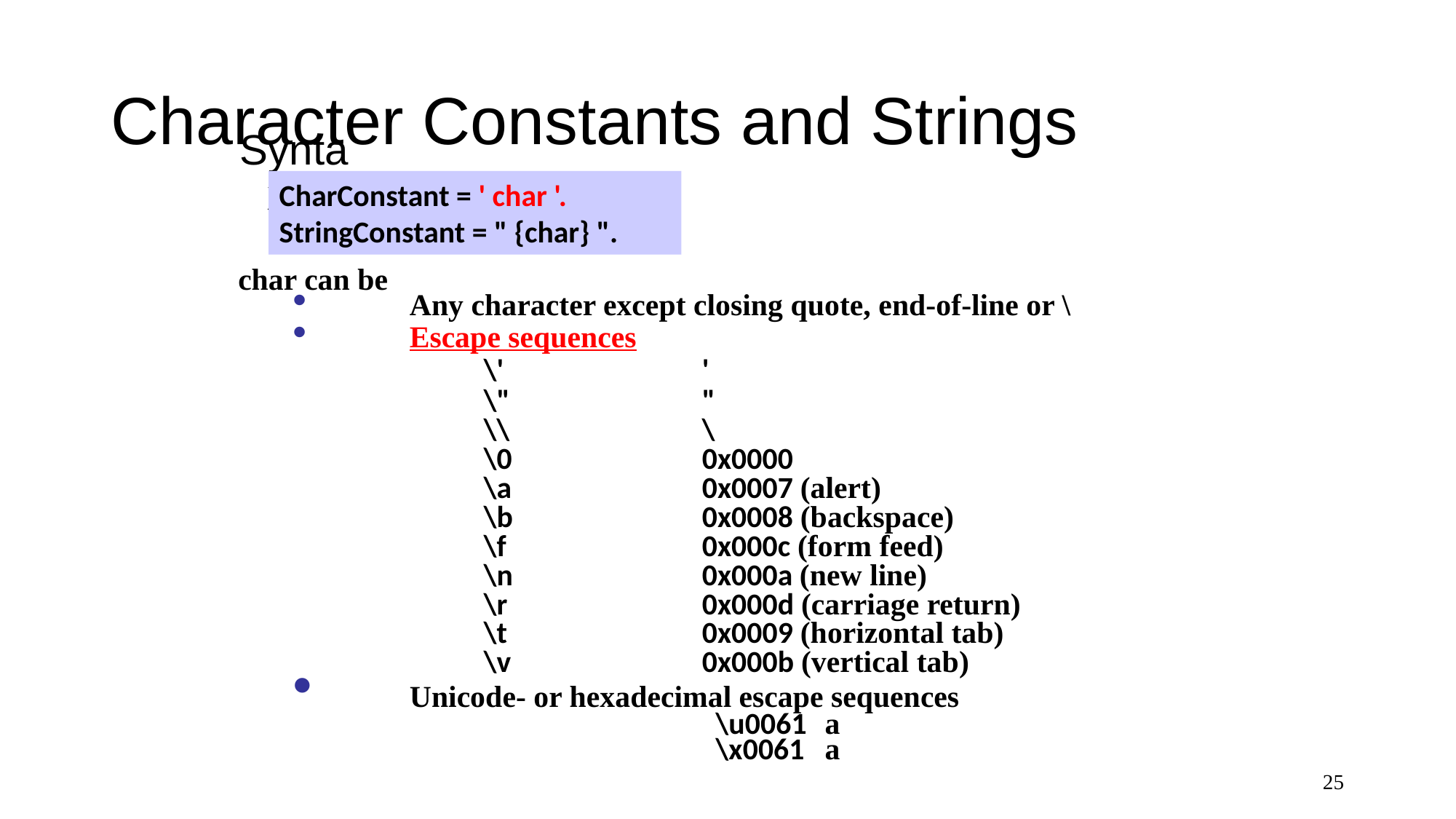

# Character Constants and Strings
Syntax
CharConstant = ' char '.
StringConstant = " {char} ".
char can be
	Any character except closing quote, end-of-line or \
	Escape sequences
		\'		'
		\"		"
		\\	  	\
		\0	  	0x0000
		\a	  	0x0007 (alert)
		\b	  	0x0008 (backspace)
		\f	  	0x000c (form feed)
		\n	  	0x000a (new line)
		\r	  	0x000d (carriage return)
		\t	  	0x0009 (horizontal tab)
		\v	  	0x000b (vertical tab)
	Unicode- or hexadecimal escape sequences
					\u0061	a
					\x0061	a
25